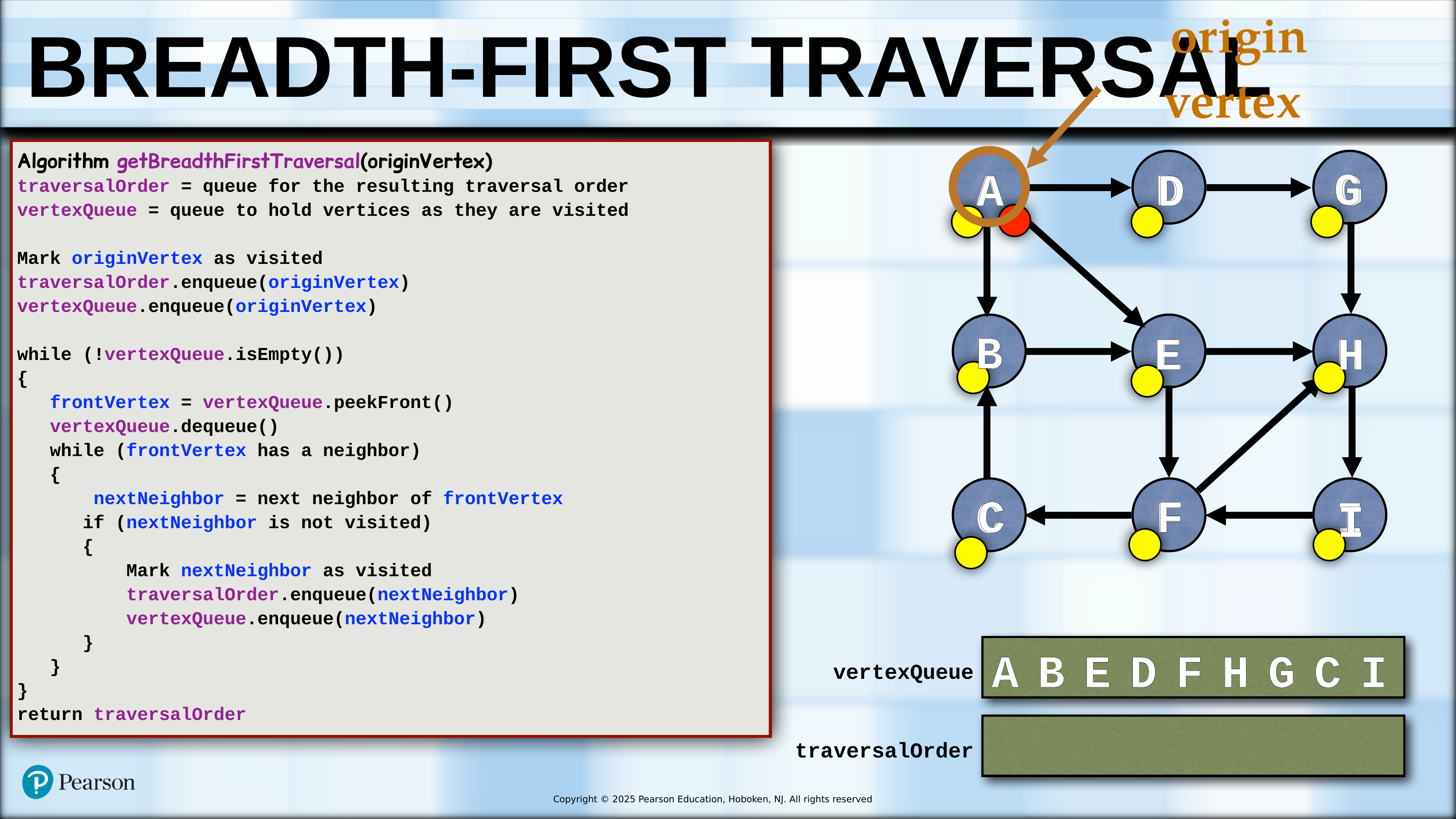

# Breadth-First Traversal
origin vertex

Algorithm getBreadthFirstTraversal(originVertex)
traversalOrder = queue for the resulting traversal order vertexQueue = queue to hold vertices as they are visited

Mark originVertex as visited
traversalOrder.enqueue(originVertex) vertexQueue.enqueue(originVertex)

while (!vertexQueue.isEmpty())
{
   frontVertex = vertexQueue.peekFront()
   vertexQueue.dequeue()
   while (frontVertex has a neighbor)
   {
       nextNeighbor = next neighbor of frontVertex
      if (nextNeighbor is not visited)
      {
          Mark nextNeighbor as visited
          traversalOrder.enqueue(nextNeighbor)
          vertexQueue.enqueue(nextNeighbor)
      }
   }
}
return traversalOrder

A
D
G
G
A
D

B
E
H
B
E
H

C
F
I
C
F
I

vertexQueue
A
B
E
D
F
H
G
C
I

traversalOrder